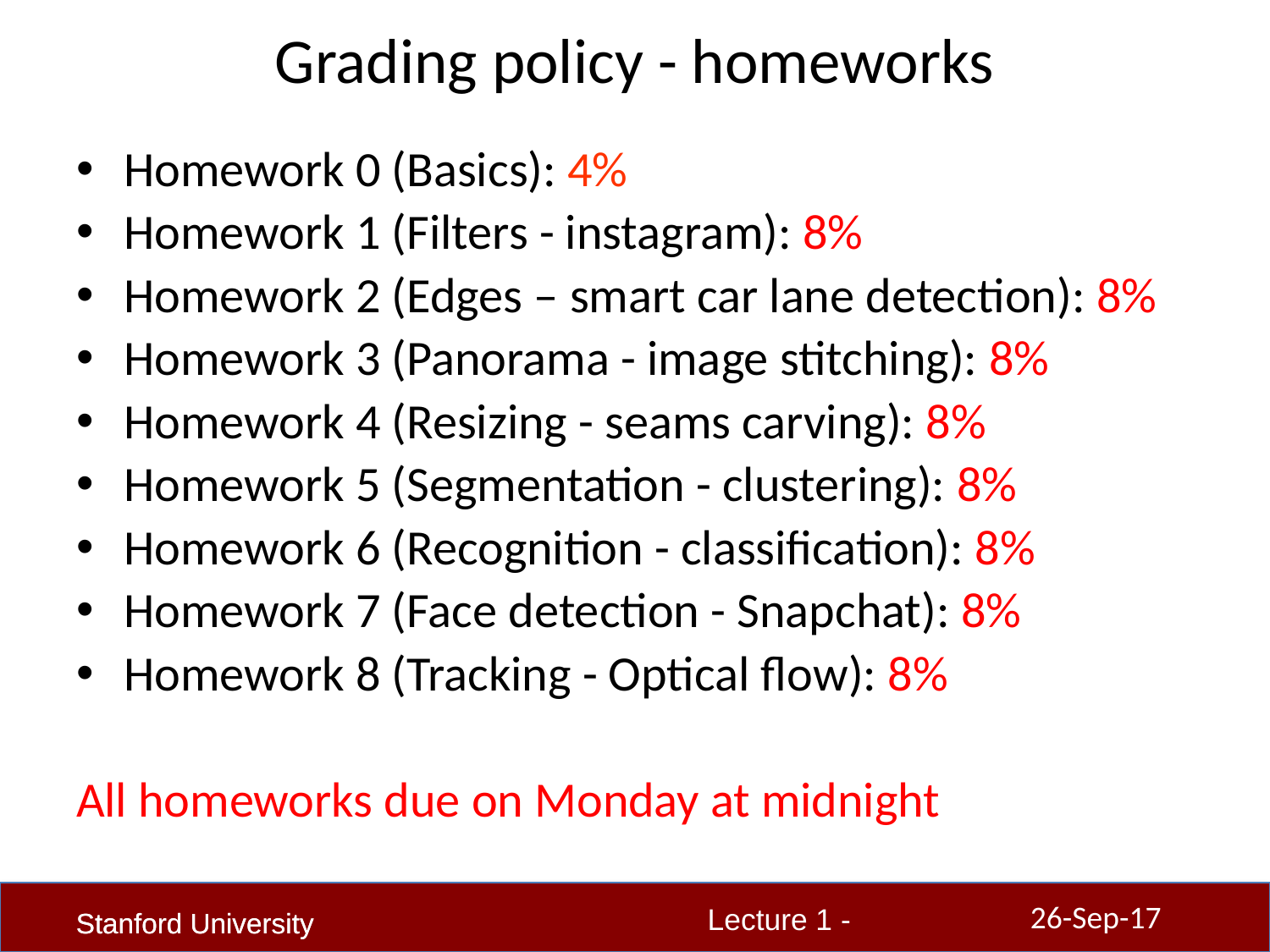

# Grading policy - homeworks
Homework 0 (Basics): 4%
Homework 1 (Filters - instagram): 8%
Homework 2 (Edges – smart car lane detection): 8%
Homework 3 (Panorama - image stitching): 8%
Homework 4 (Resizing - seams carving): 8%
Homework 5 (Segmentation - clustering): 8%
Homework 6 (Recognition - classification): 8%
Homework 7 (Face detection - Snapchat): 8%
Homework 8 (Tracking - Optical flow): 8%

All homeworks due on Monday at midnight
26-Sep-17